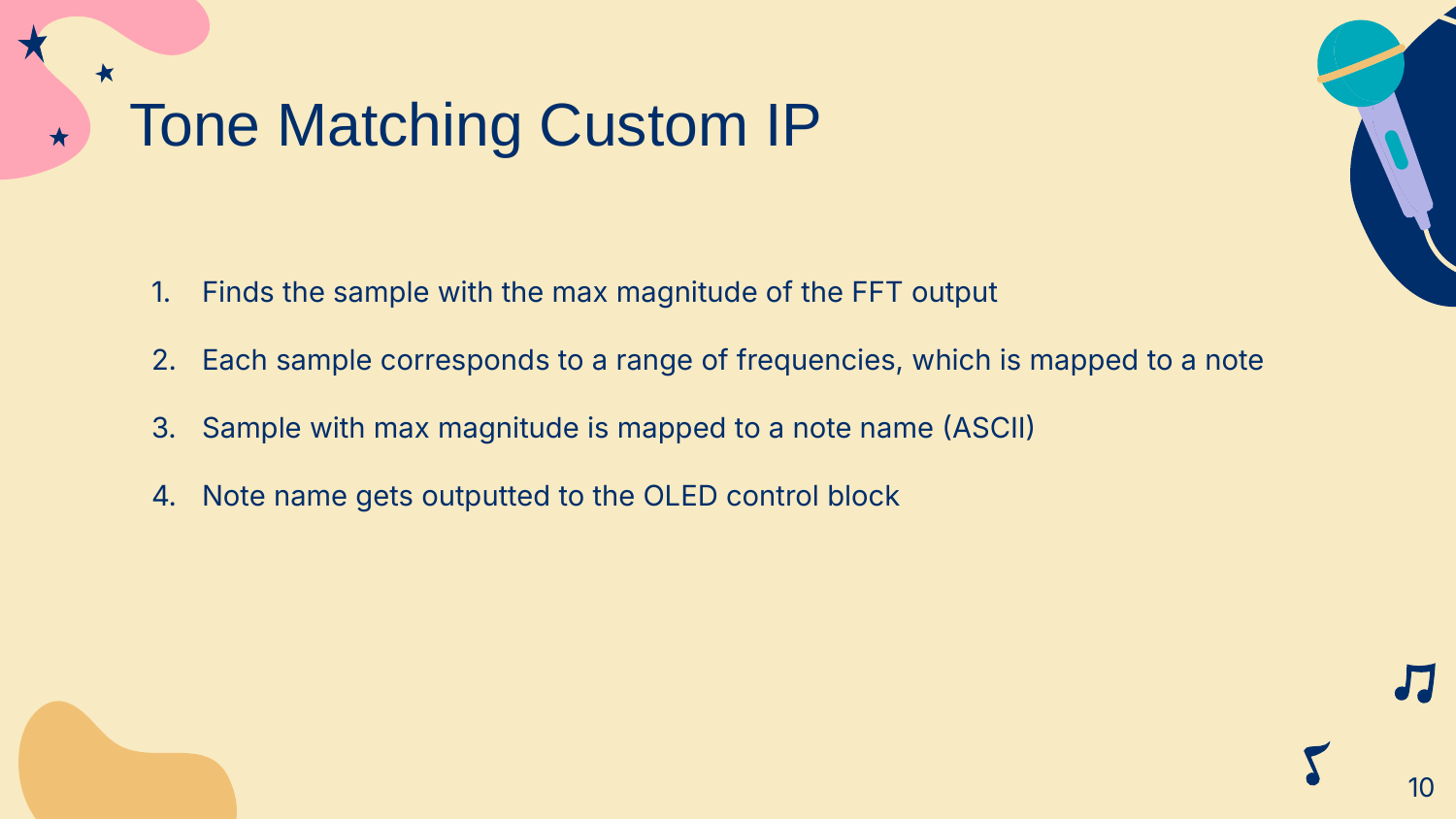

# Tone Matching Custom IP
Finds the sample with the max magnitude of the FFT output

Each sample corresponds to a range of frequencies, which is mapped to a note

Sample with max magnitude is mapped to a note name (ASCII)

Note name gets outputted to the OLED control block
10